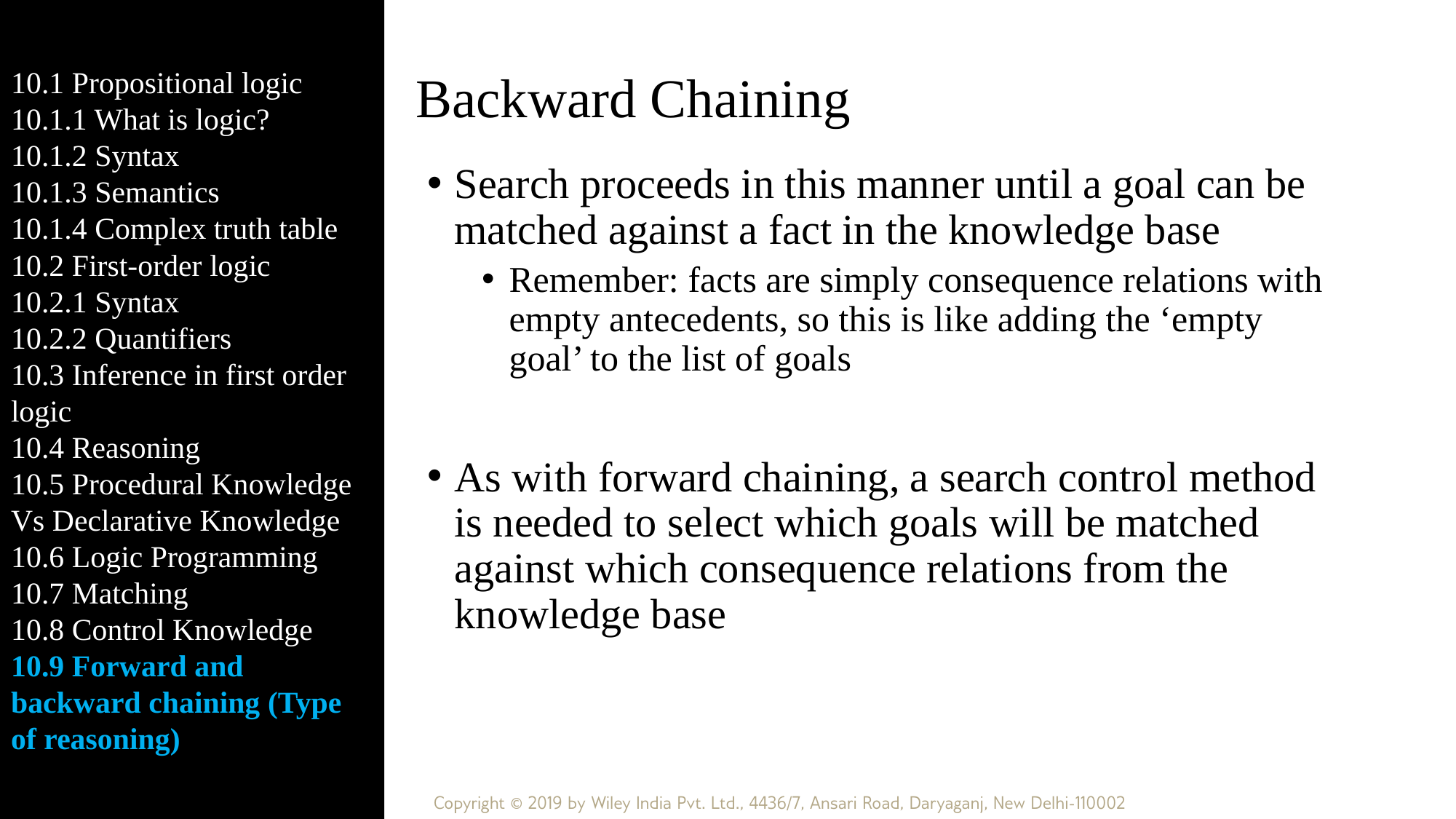

10.1 Propositional logic
10.1.1 What is logic?
10.1.2 Syntax
10.1.3 Semantics
10.1.4 Complex truth table
10.2 First-order logic
10.2.1 Syntax
10.2.2 Quantifiers
10.3 Inference in first order logic
10.4 Reasoning
10.5 Procedural Knowledge Vs Declarative Knowledge
10.6 Logic Programming
10.7 Matching
10.8 Control Knowledge
10.9 Forward and backward chaining (Type of reasoning)
# Backward Chaining
Search proceeds in this manner until a goal can be matched against a fact in the knowledge base
Remember: facts are simply consequence relations with empty antecedents, so this is like adding the ‘empty goal’ to the list of goals

As with forward chaining, a search control method is needed to select which goals will be matched against which consequence relations from the knowledge base
Copyright © 2019 by Wiley India Pvt. Ltd., 4436/7, Ansari Road, Daryaganj, New Delhi-110002